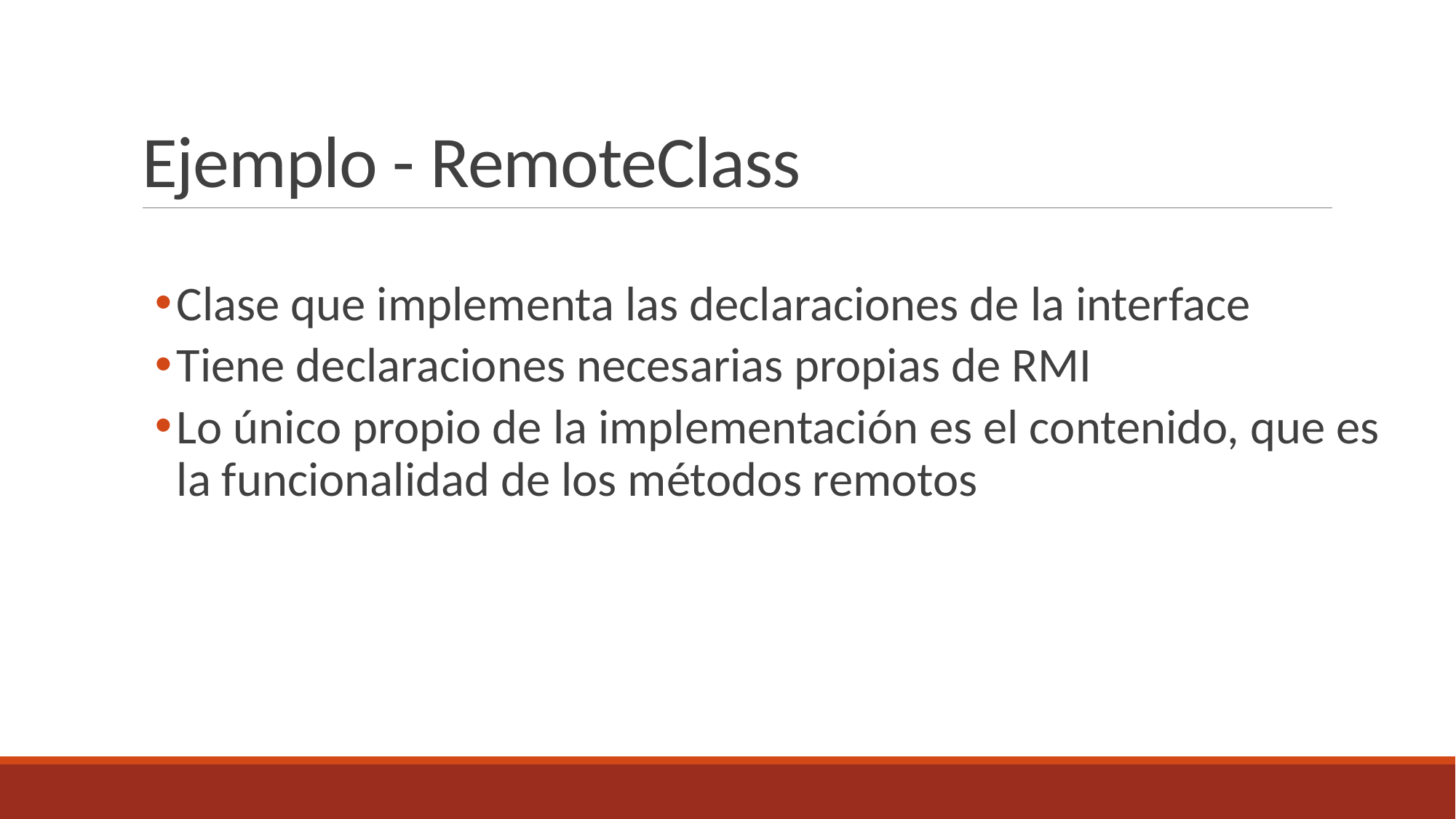

# Ejemplo - RemoteClass

Clase que implementa las declaraciones de la interface
Tiene declaraciones necesarias propias de RMI
Lo único propio de la implementación es el contenido, que es la funcionalidad de los métodos remotos